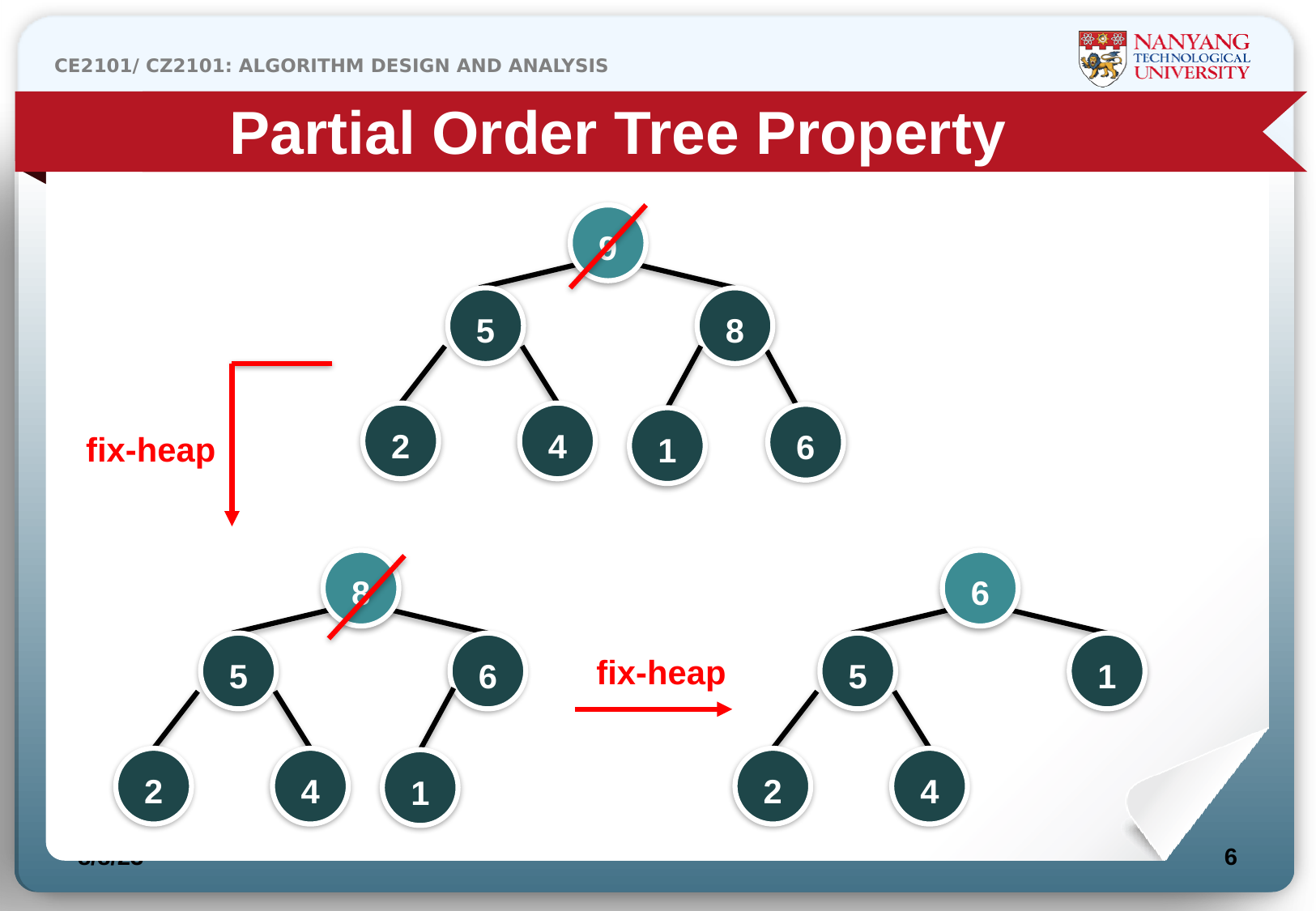

Partial Order Tree Property
9
5
8
fix-heap
2
4
6
1
8
5
6
2
4
1
6
5
1
2
4
fix-heap